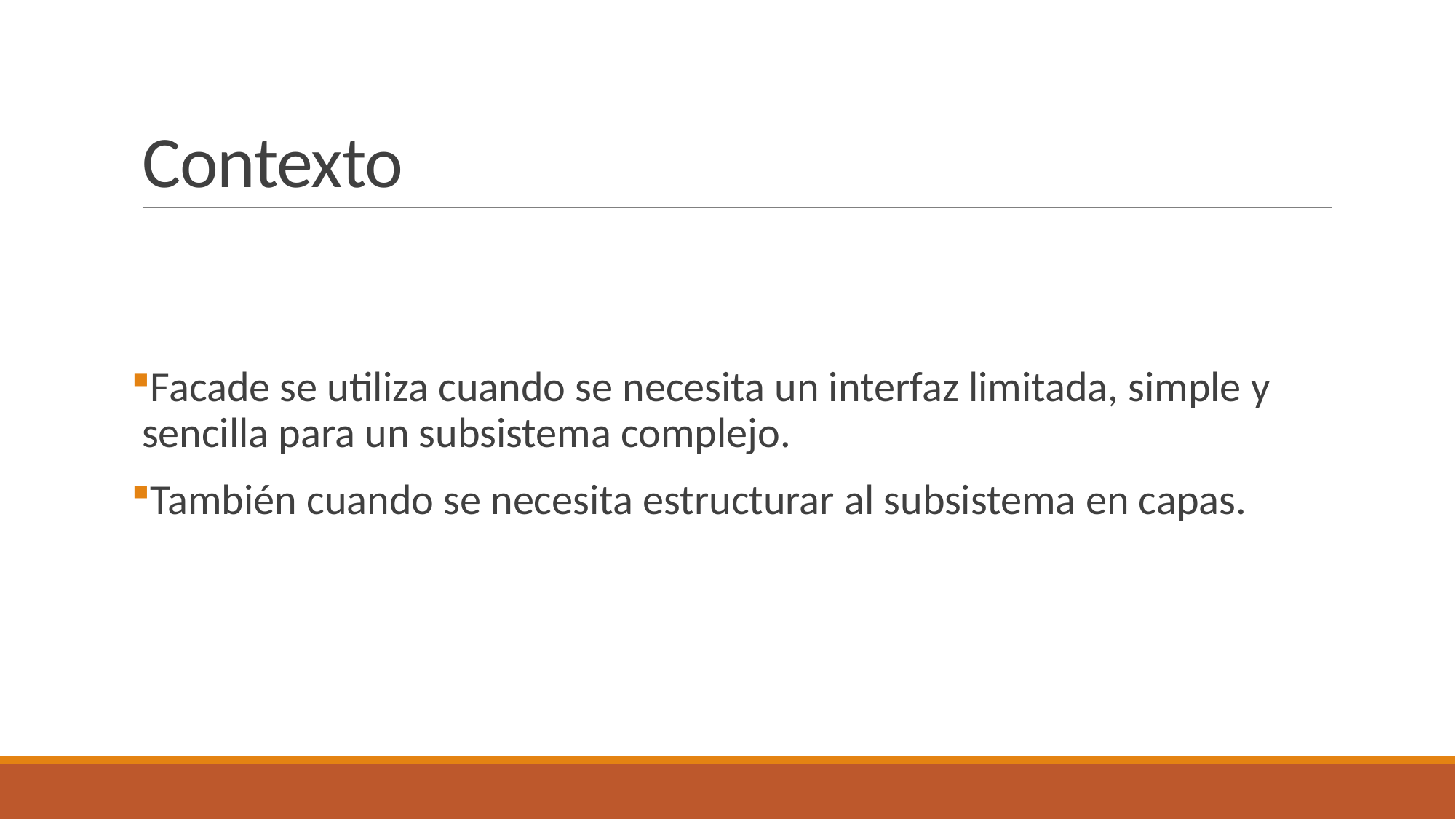

# Contexto

Facade se utiliza cuando se necesita un interfaz limitada, simple y sencilla para un subsistema complejo.
También cuando se necesita estructurar al subsistema en capas.